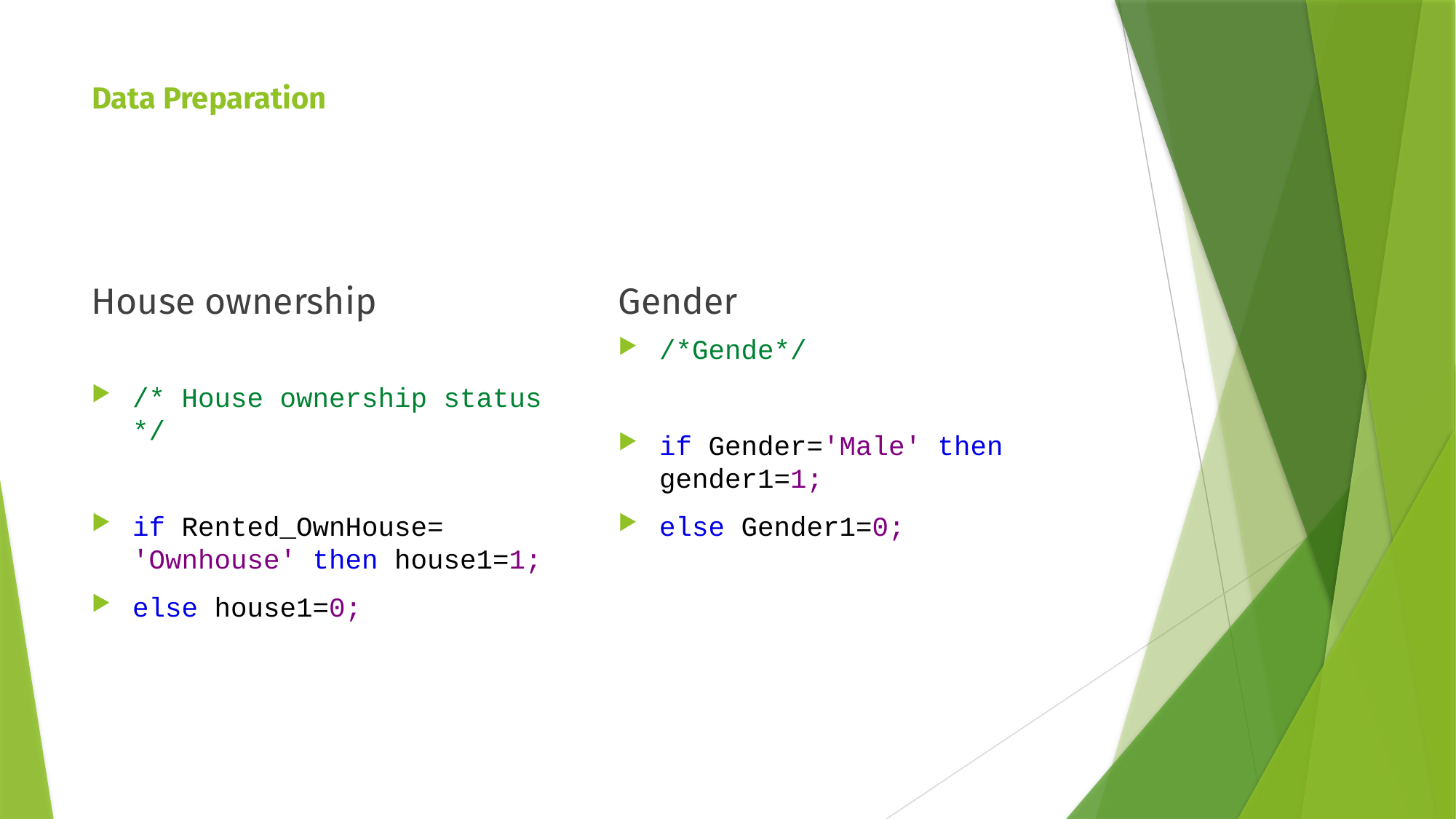

# Data Preparation
House ownership
Gender

/* House ownership status */

if Rented_OwnHouse= 'Ownhouse' then house1=1;
else house1=0;
/*Gende*/

if Gender='Male' then gender1=1;
else Gender1=0;